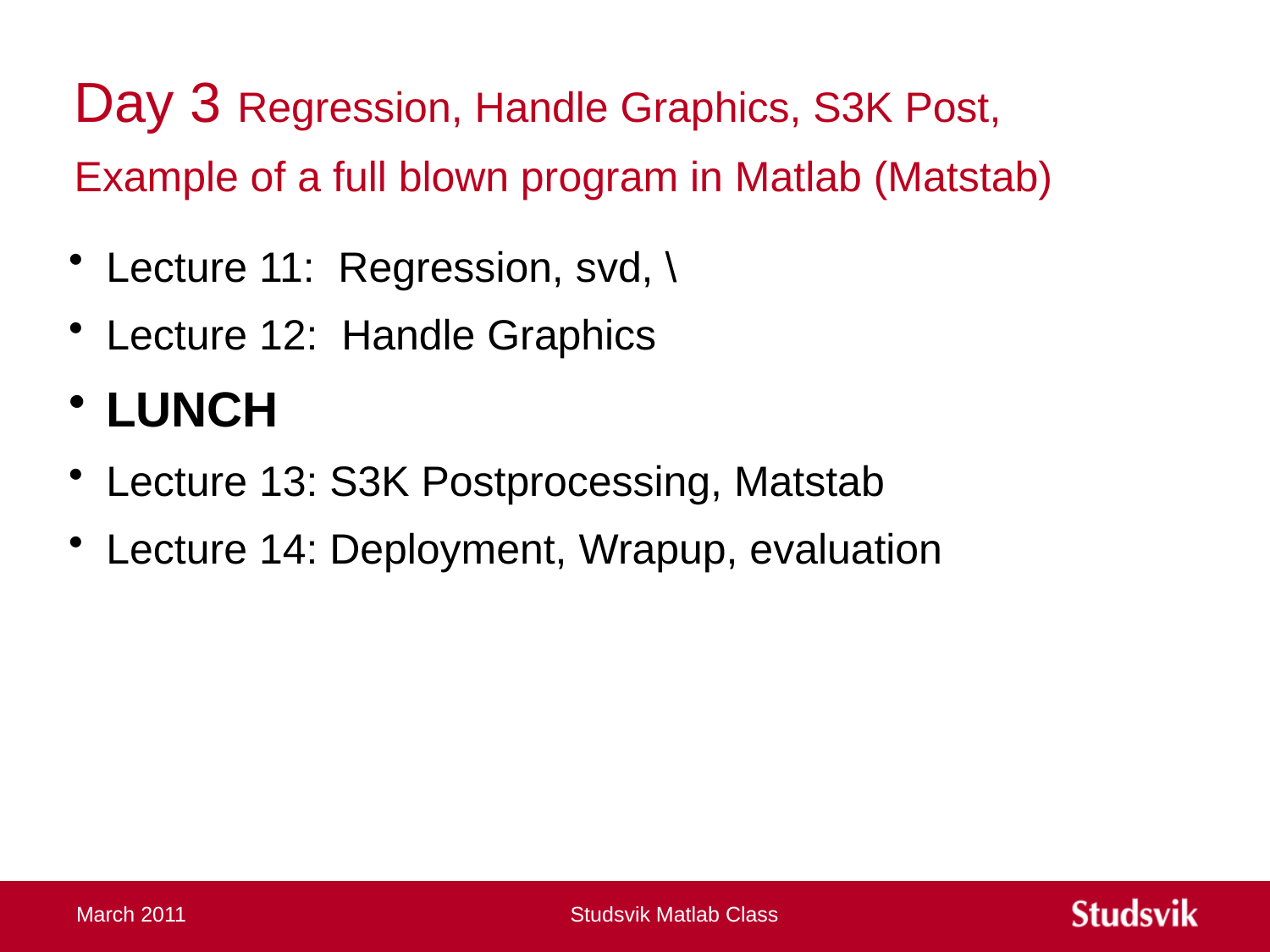

# Day 3 Regression, Handle Graphics, S3K Post, Example of a full blown program in Matlab (Matstab)
Lecture 11:  Regression, svd, \
Lecture 12:  Handle Graphics
LUNCH
Lecture 13: S3K Postprocessing, Matstab
Lecture 14: Deployment, Wrapup, evaluation

March 2011
Studsvik Matlab Class